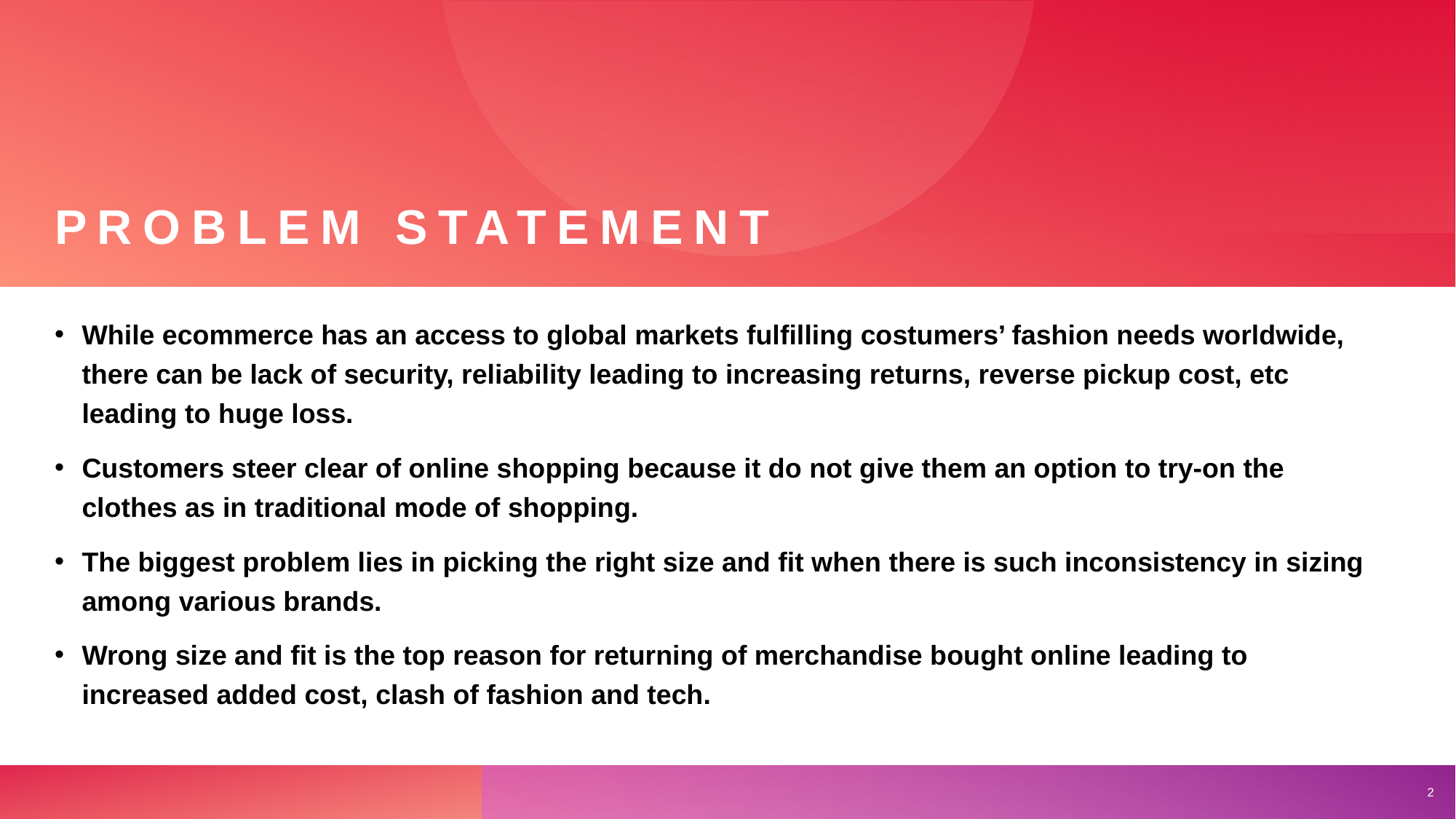

# Problem statement

While ecommerce has an access to global markets fulfilling costumers’ fashion needs worldwide, there can be lack of security, reliability leading to increasing returns, reverse pickup cost, etc leading to huge loss.
Customers steer clear of online shopping because it do not give them an option to try-on the clothes as in traditional mode of shopping.
The biggest problem lies in picking the right size and fit when there is such inconsistency in sizing among various brands.
Wrong size and fit is the top reason for returning of merchandise bought online leading to increased added cost, clash of fashion and tech.

2